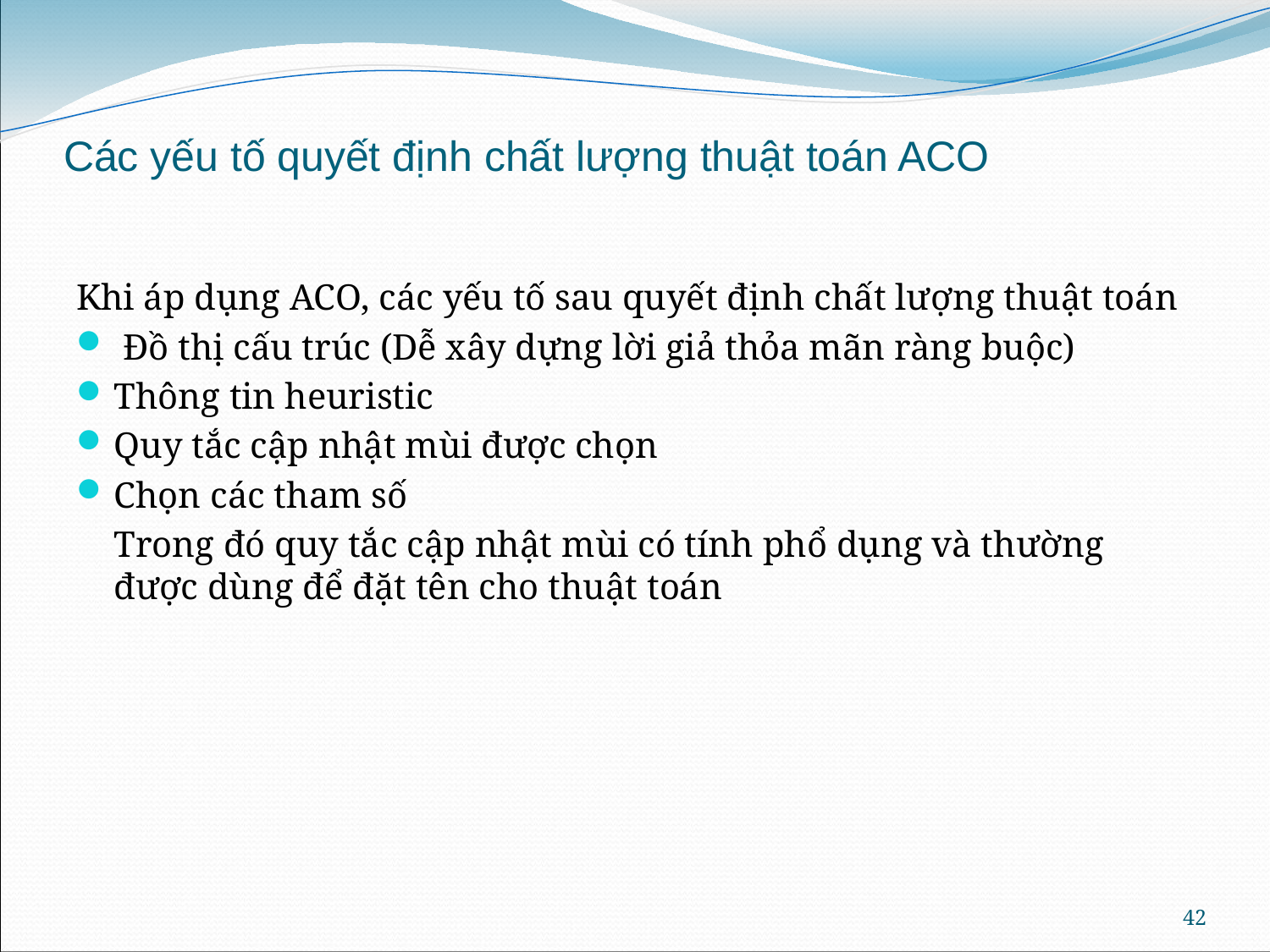

# Các yếu tố quyết định chất lượng thuật toán ACO
Khi áp dụng ACO, các yếu tố sau quyết định chất lượng thuật toán
 Đồ thị cấu trúc (Dễ xây dựng lời giả thỏa mãn ràng buộc)
Thông tin heuristic
Quy tắc cập nhật mùi được chọn
Chọn các tham số
	Trong đó quy tắc cập nhật mùi có tính phổ dụng và thường được dùng để đặt tên cho thuật toán

42